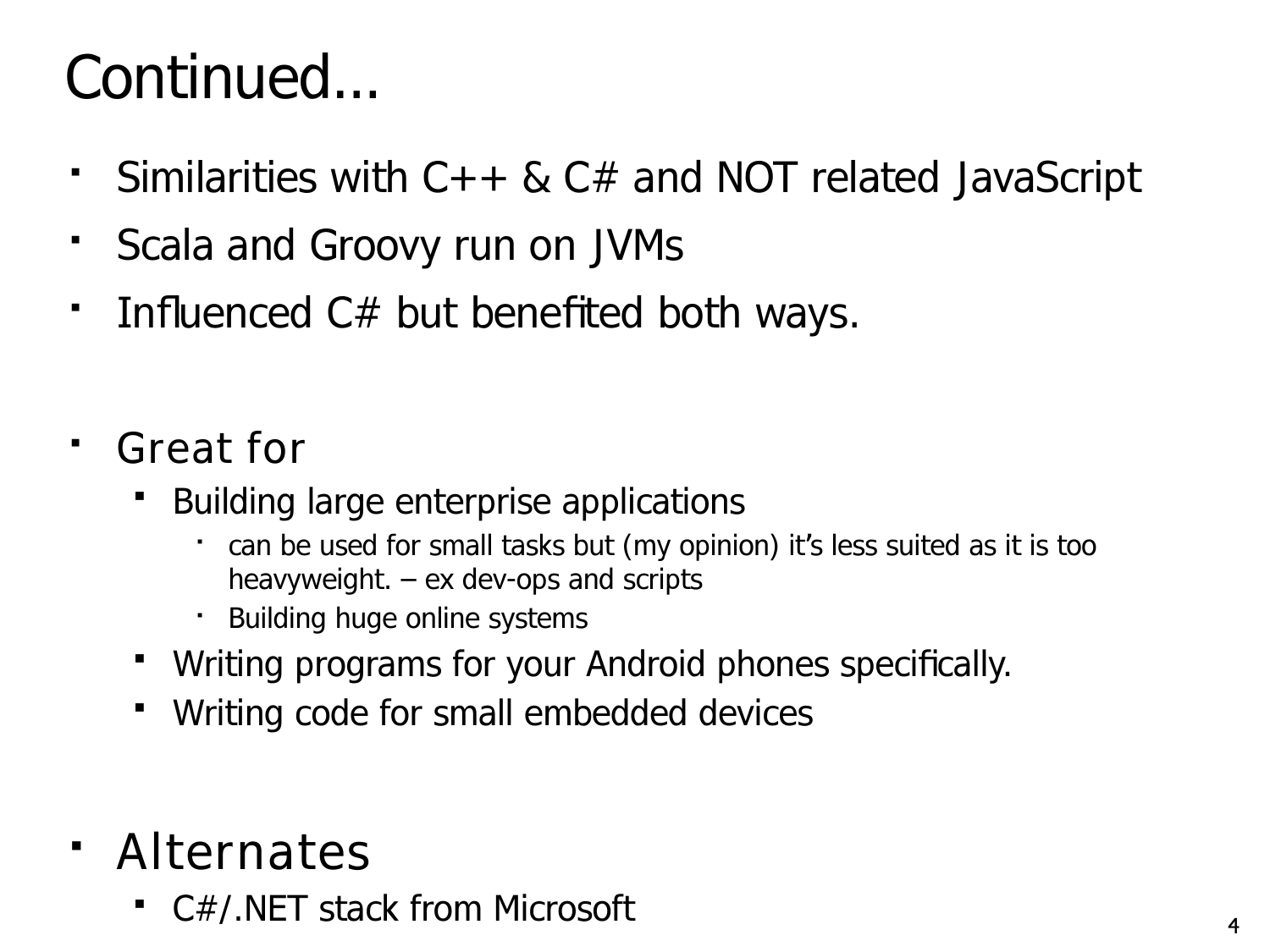

# Continued…
Similarities with C++ & C# and NOT related JavaScript
Scala and Groovy run on JVMs
Influenced C# but benefited both ways.

Great for
Building large enterprise applications
can be used for small tasks but (my opinion) it’s less suited as it is too heavyweight. – ex dev-ops and scripts
Building huge online systems
Writing programs for your Android phones specifically.
Writing code for small embedded devices

Alternates
C#/.NET stack from Microsoft
4